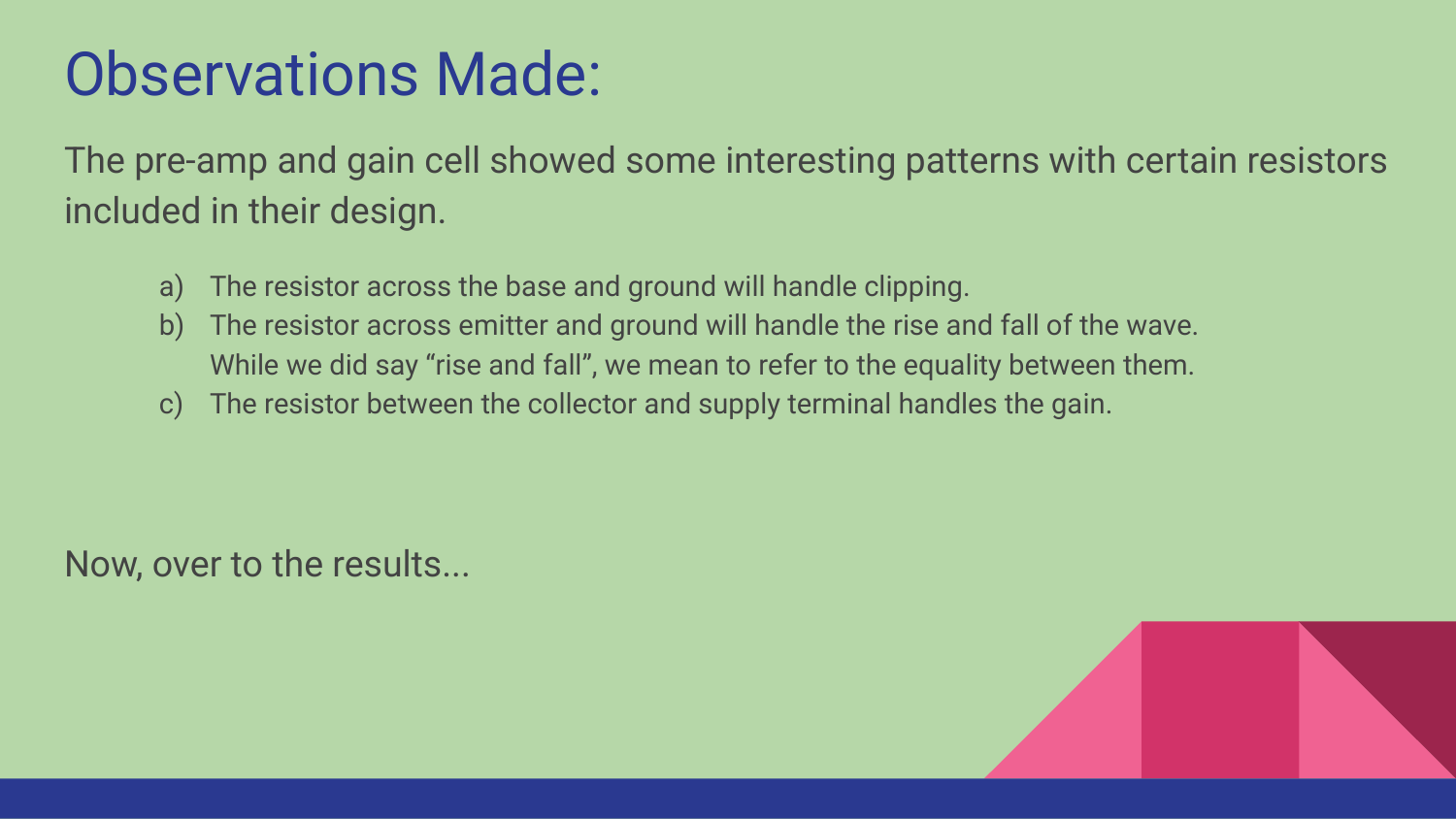

# Observations Made:
The pre-amp and gain cell showed some interesting patterns with certain resistors included in their design.
The resistor across the base and ground will handle clipping.
The resistor across emitter and ground will handle the rise and fall of the wave.
While we did say “rise and fall”, we mean to refer to the equality between them.
The resistor between the collector and supply terminal handles the gain.

Now, over to the results...